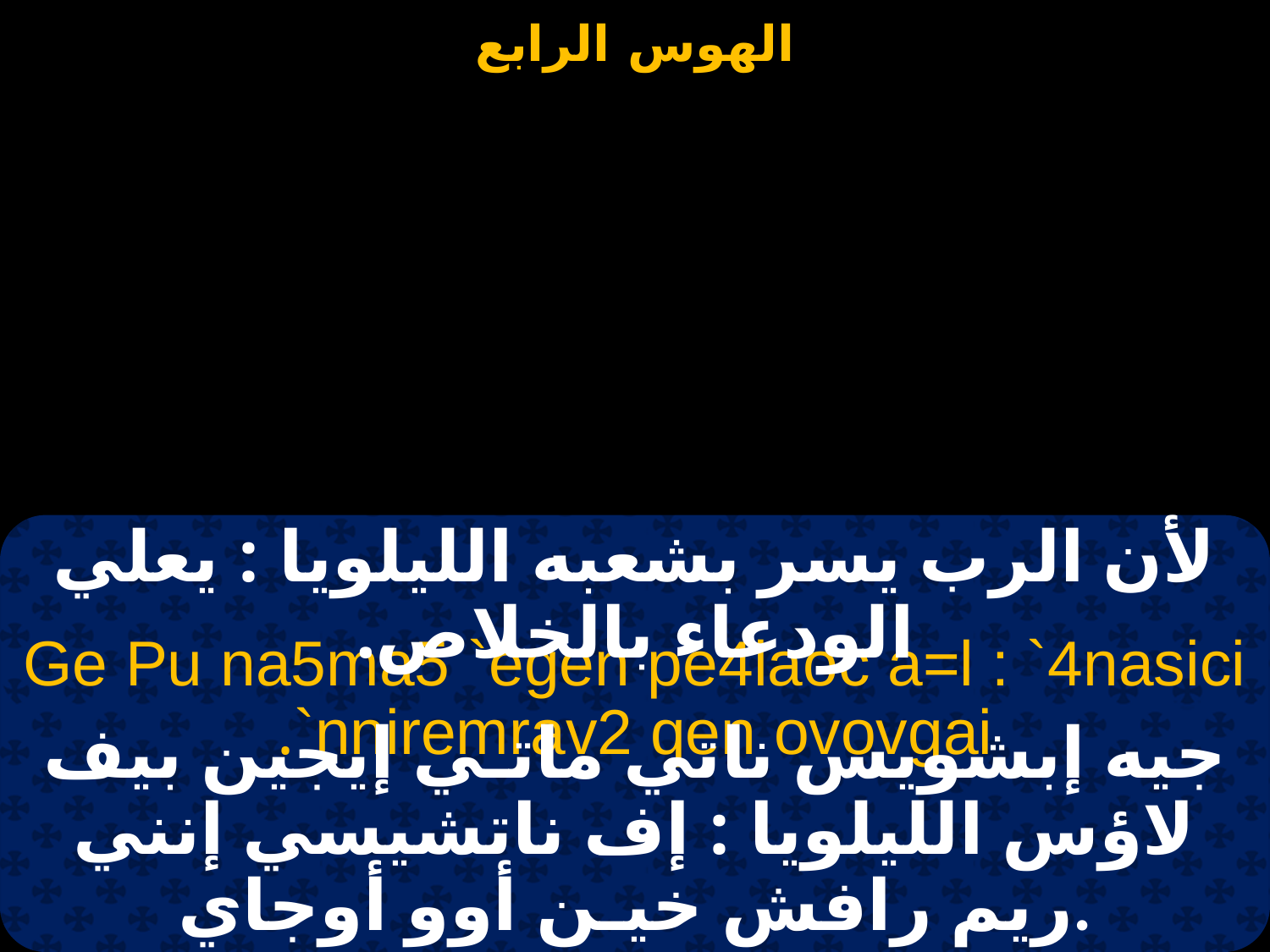

لأن الرب يسر بشعبه الليلويا : يعلي الودعاء بالخلاص.

Ge Pu na5ma5 `egen pe4laoc a=l : `4nasici `nniremrav2 qen ovovgai.
جيه إبشويس ناتي ماتـي إيجين بيف لاؤس الليلويا : إف ناتشيسي إنني ريم رافش خيـن أوو أوجاي.